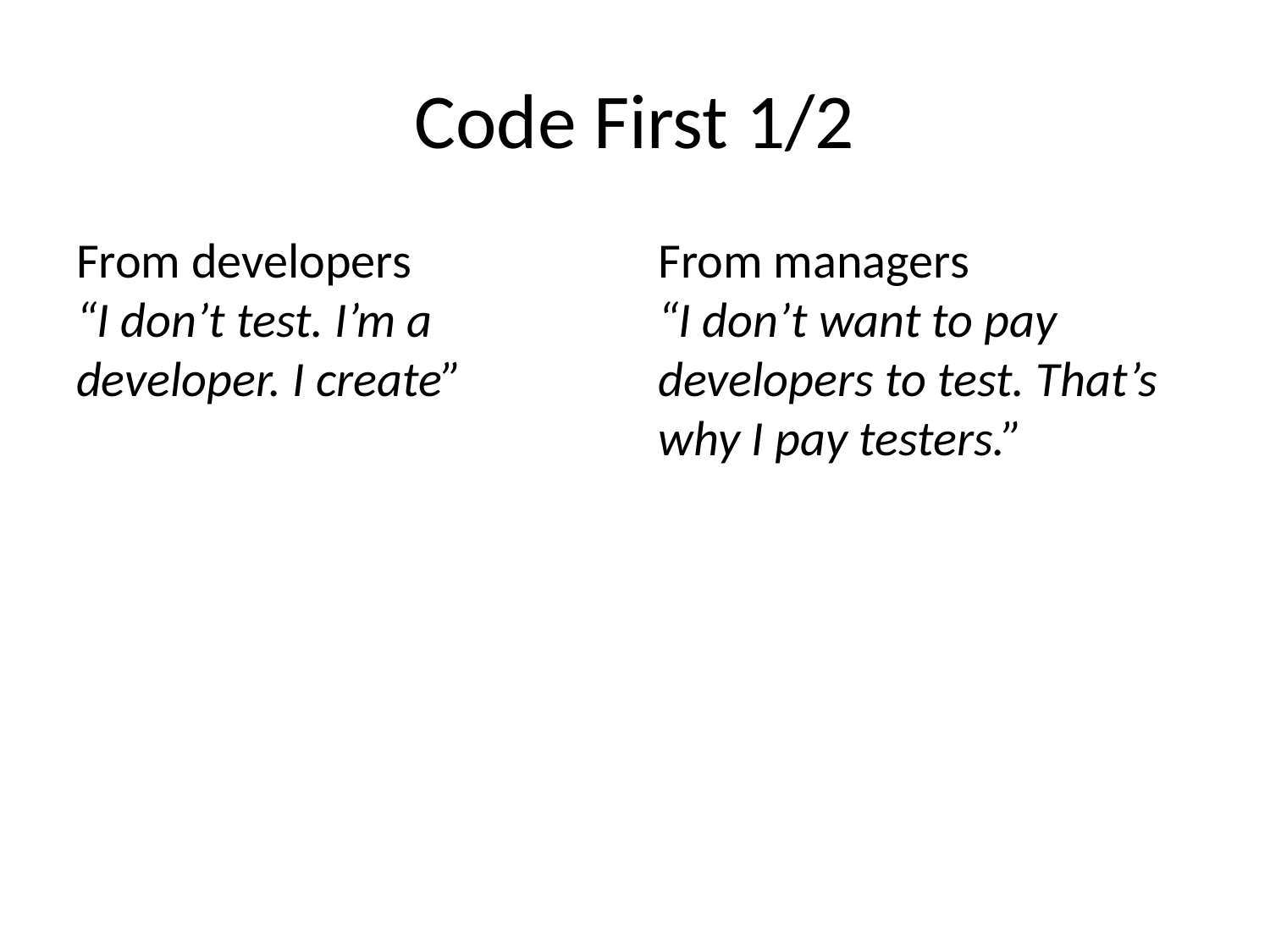

# Code First 1/2
From developers
“I don’t test. I’m a developer. I create”
From managers
“I don’t want to pay developers to test. That’s why I pay testers.”